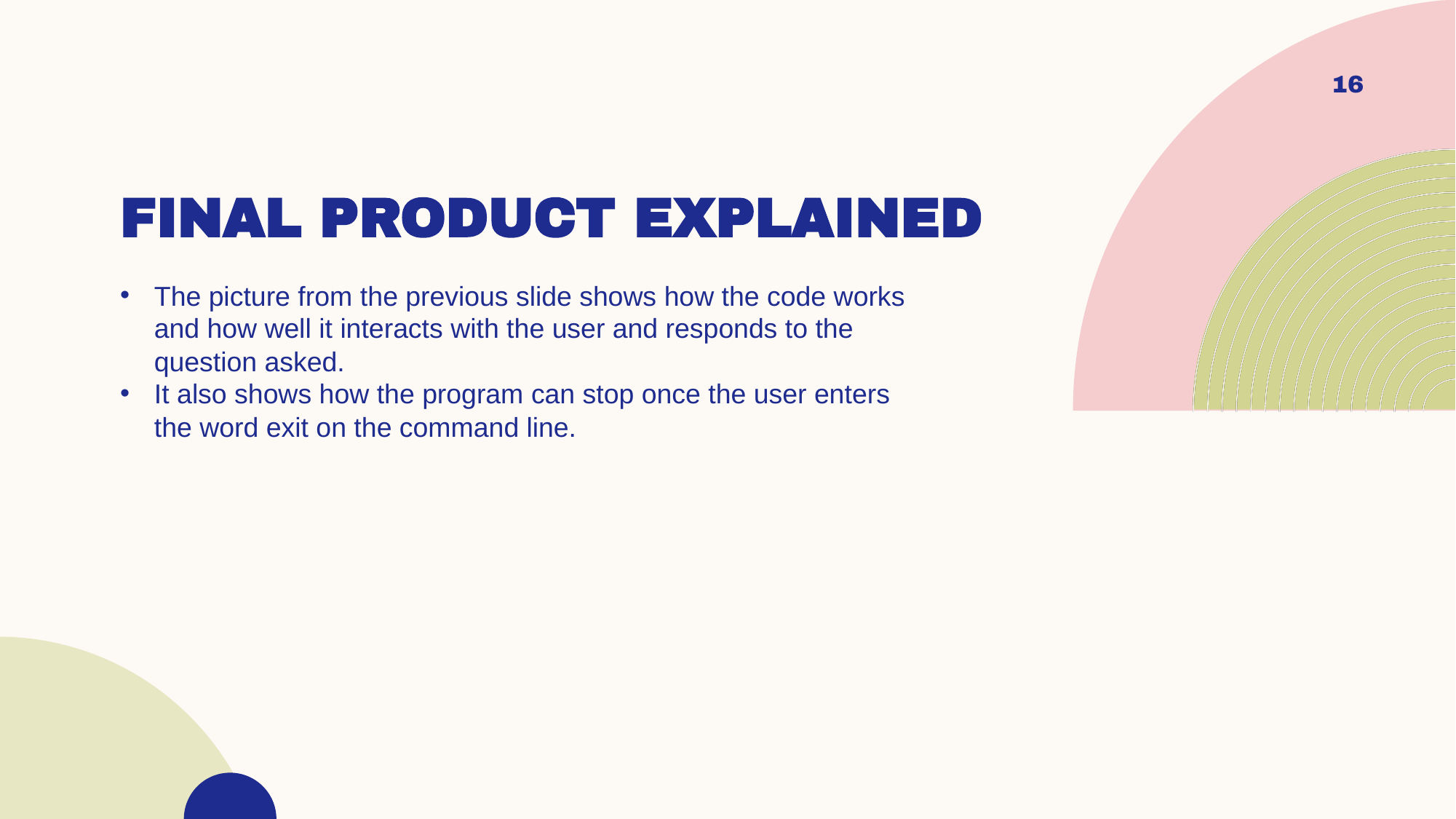

16
# Final product explained
The picture from the previous slide shows how the code works and how well it interacts with the user and responds to the question asked.
It also shows how the program can stop once the user enters the word exit on the command line.